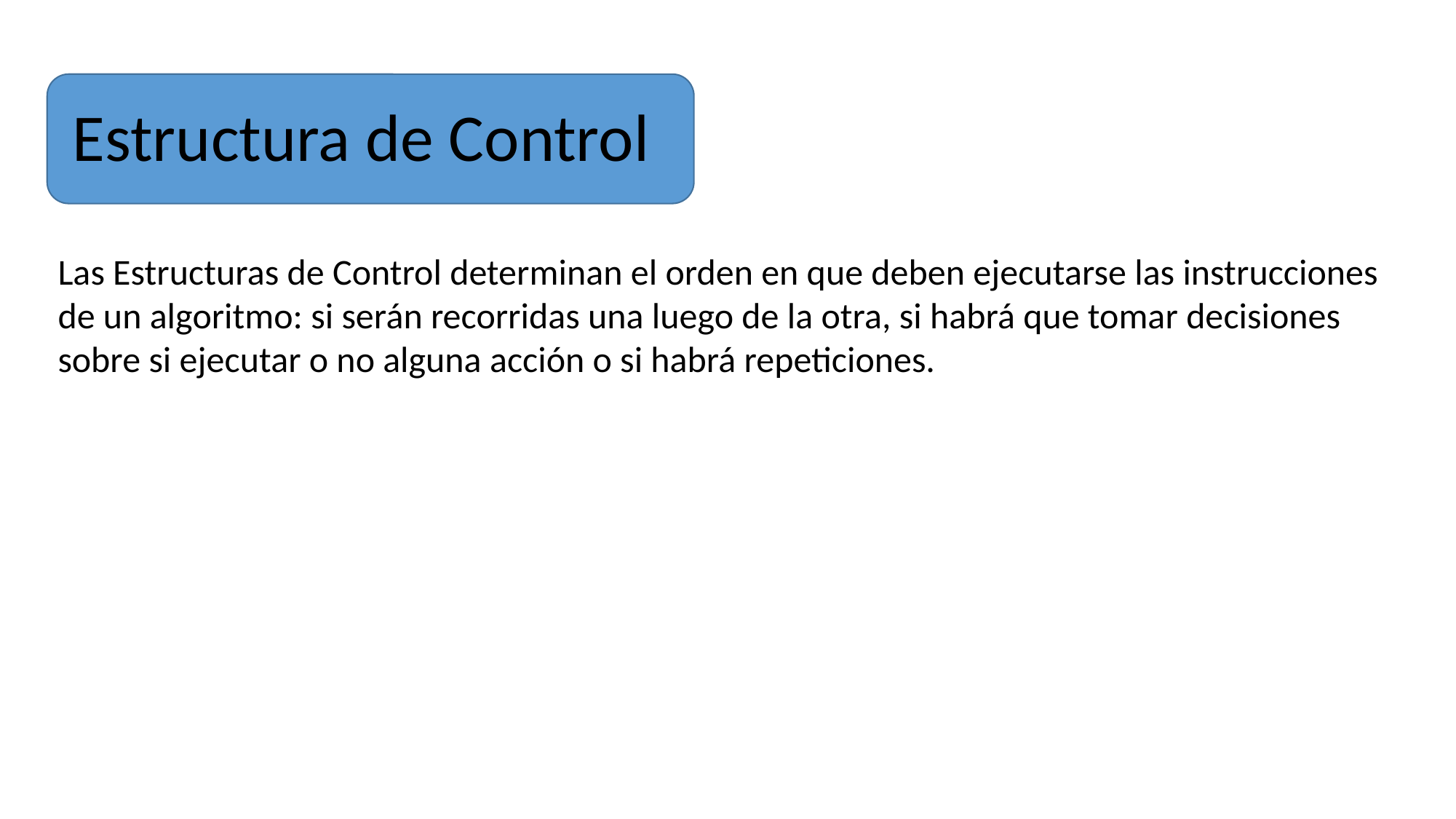

# Estructura de Control
Las Estructuras de Control determinan el orden en que deben ejecutarse las instrucciones de un algoritmo: si serán recorridas una luego de la otra, si habrá que tomar decisiones sobre si ejecutar o no alguna acción o si habrá repeticiones.